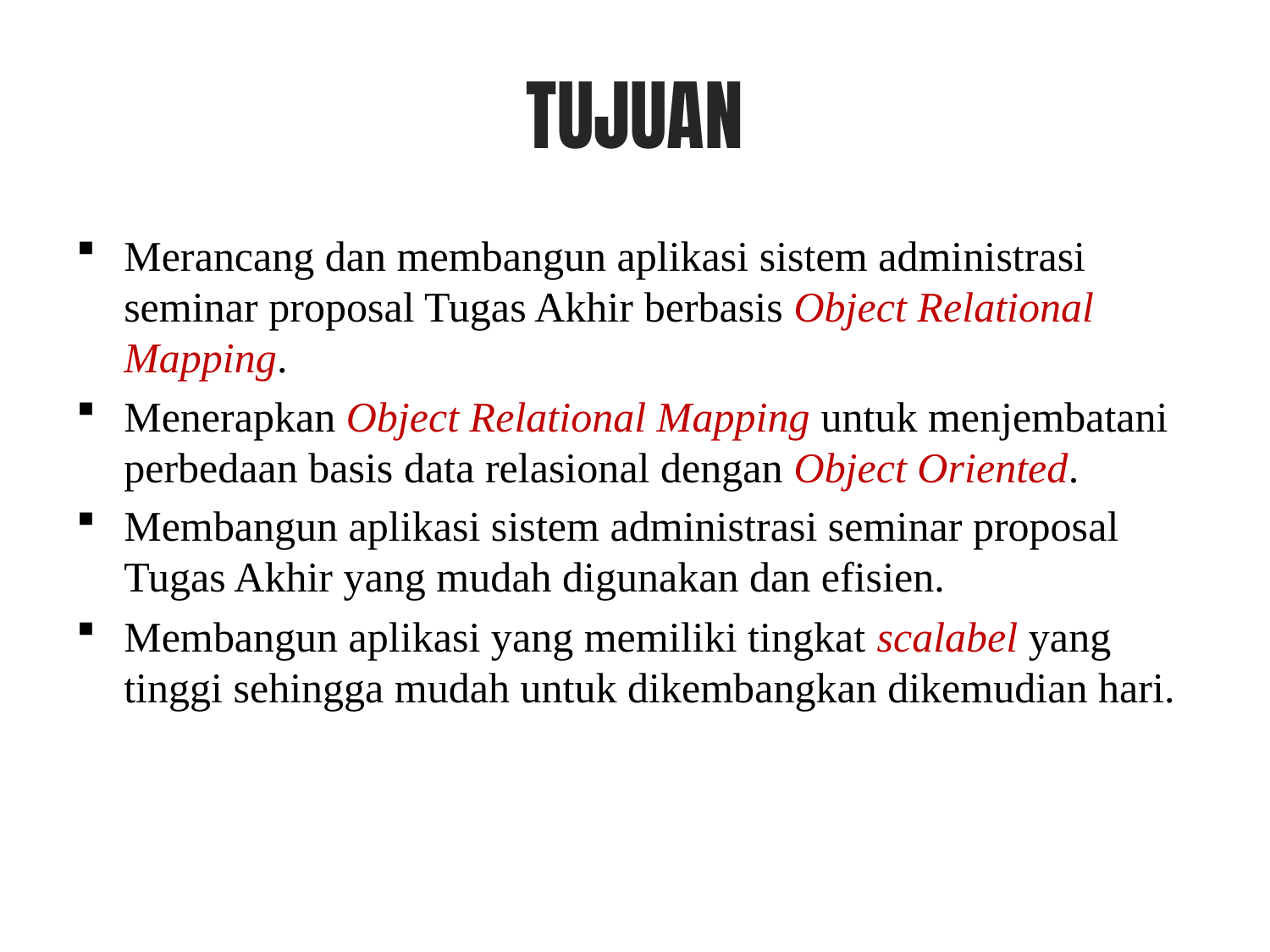

# TUJUAN
Merancang dan membangun aplikasi sistem administrasi seminar proposal Tugas Akhir berbasis Object Relational Mapping.
Menerapkan Object Relational Mapping untuk menjembatani perbedaan basis data relasional dengan Object Oriented.
Membangun aplikasi sistem administrasi seminar proposal Tugas Akhir yang mudah digunakan dan efisien.
Membangun aplikasi yang memiliki tingkat scalabel yang tinggi sehingga mudah untuk dikembangkan dikemudian hari.